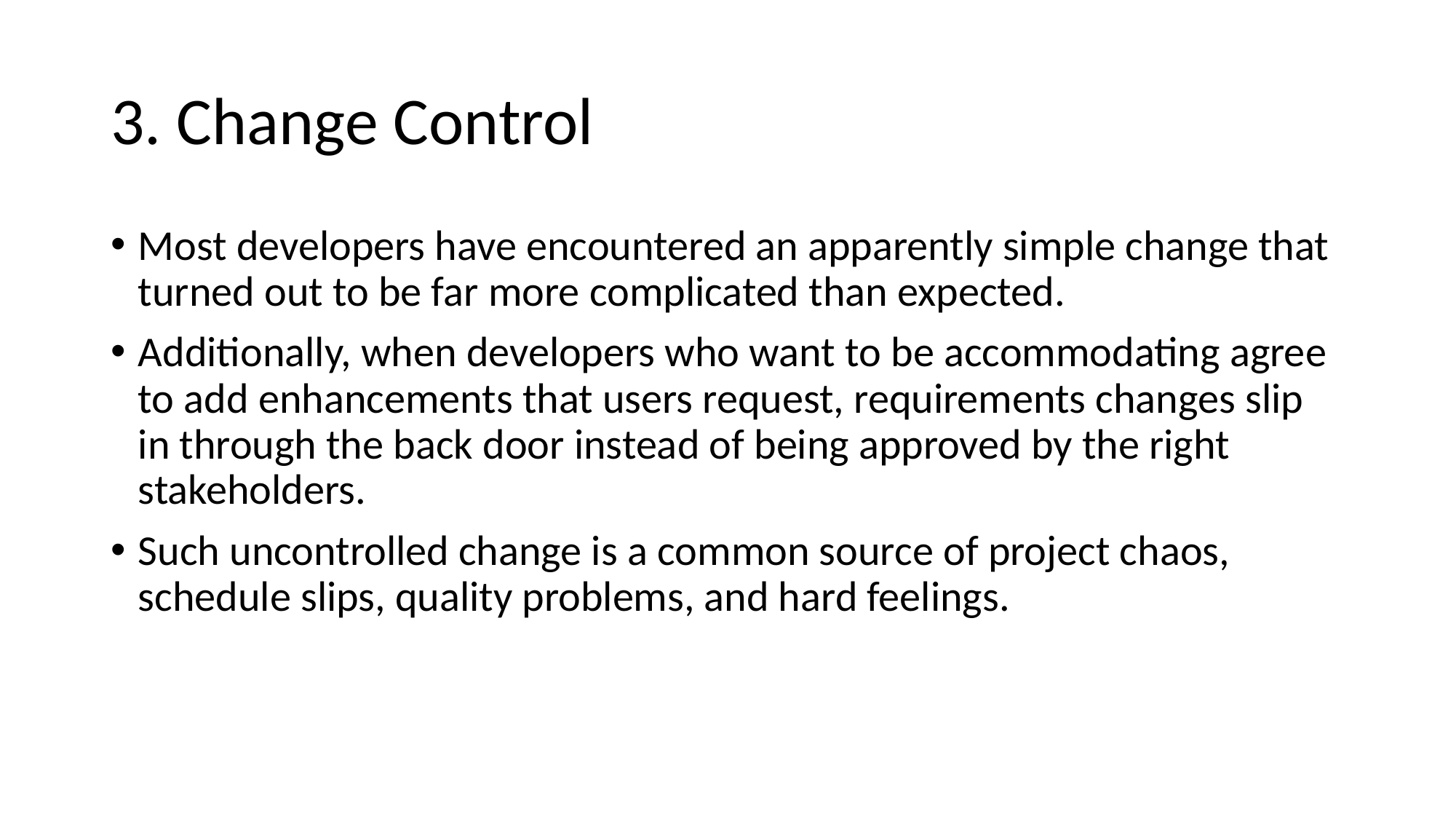

# 3. Change Control
Most developers have encountered an apparently simple change that turned out to be far more complicated than expected.
Additionally, when developers who want to be accommodating agree to add enhancements that users request, requirements changes slip in through the back door instead of being approved by the right stakeholders.
Such uncontrolled change is a common source of project chaos, schedule slips, quality problems, and hard feelings.